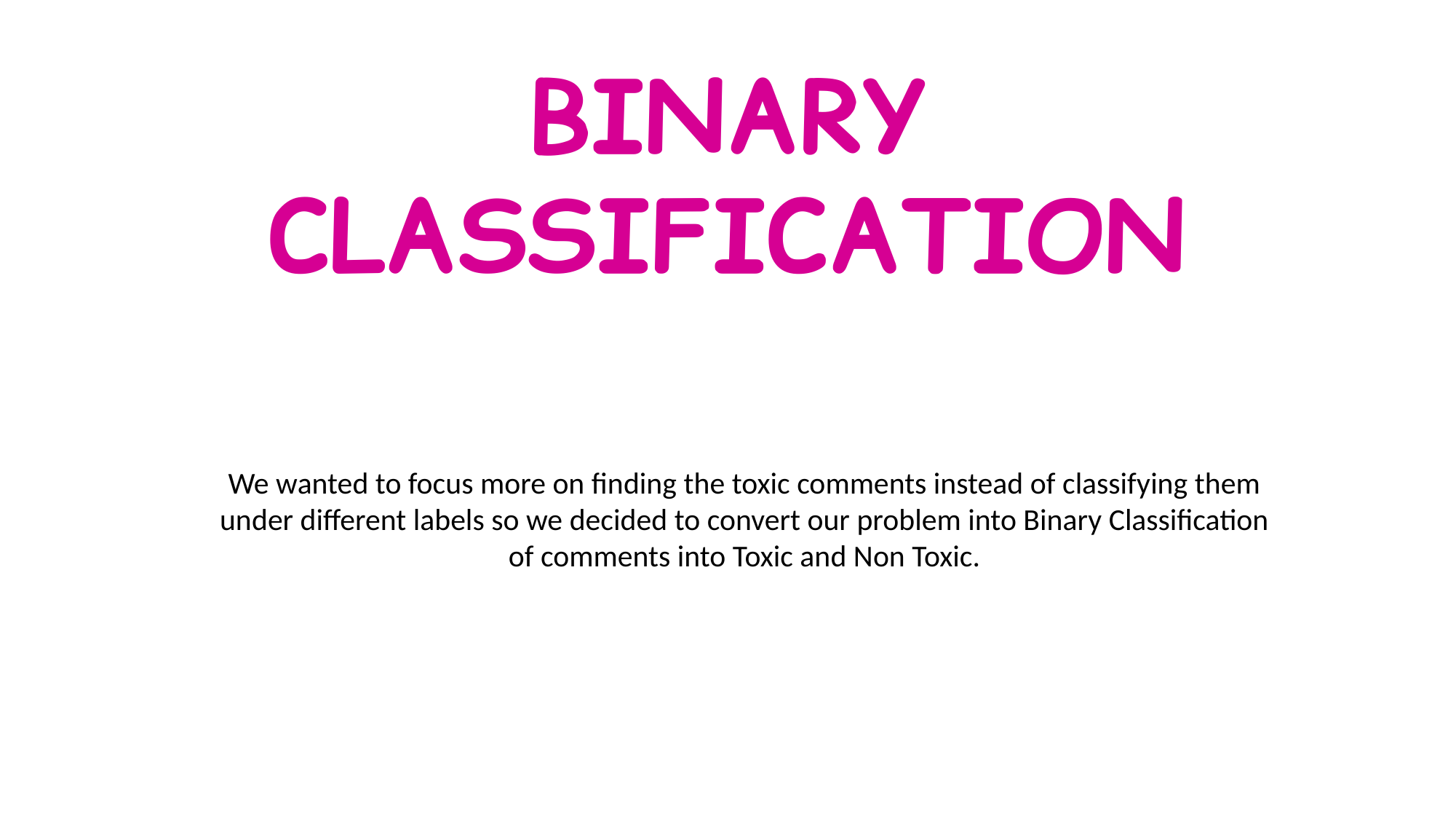

BINARY CLASSIFICATION
We wanted to focus more on finding the toxic comments instead of classifying them under different labels so we decided to convert our problem into Binary Classification of comments into Toxic and Non Toxic.